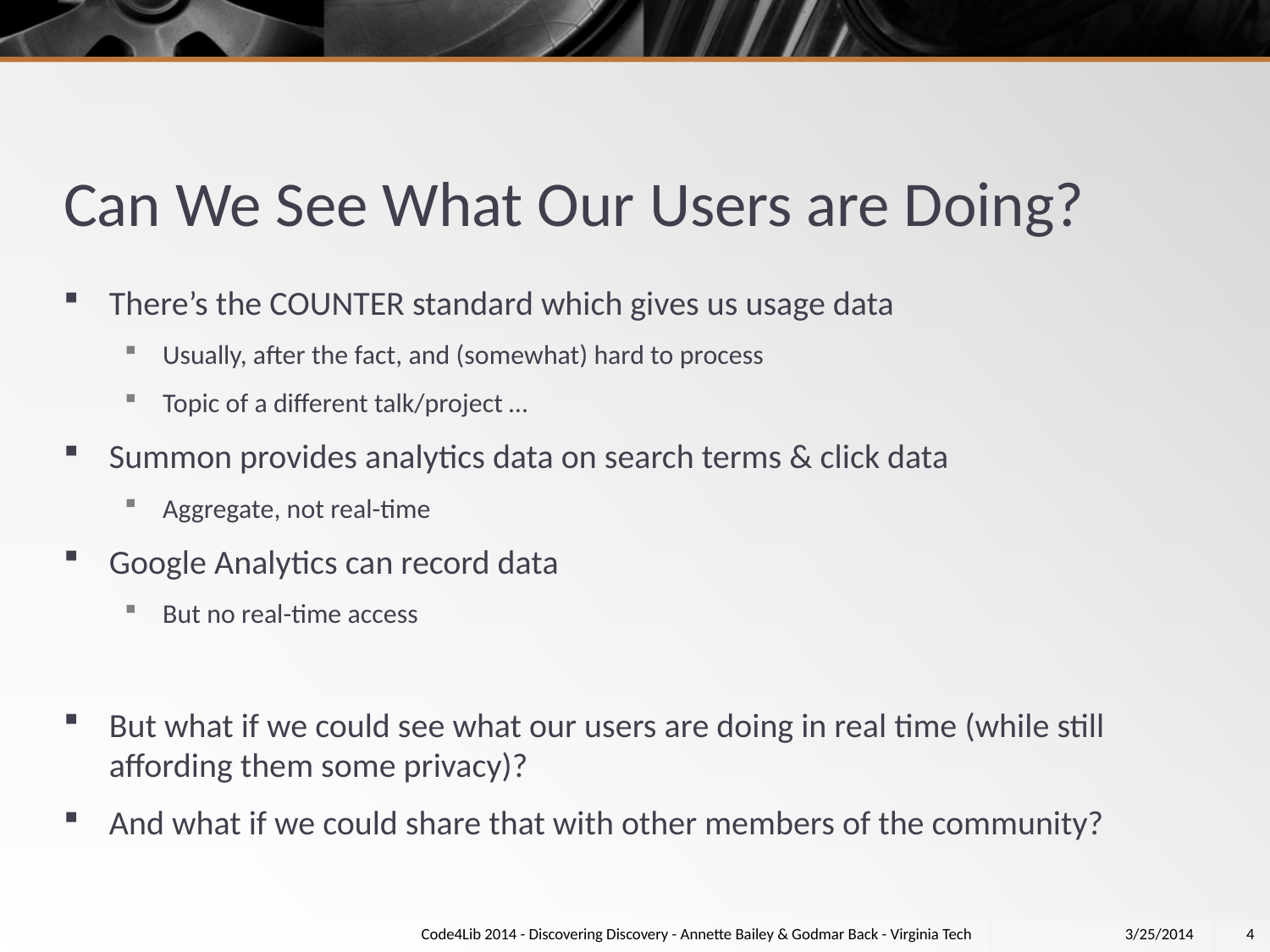

# Can We See What Our Users are Doing?
There’s the COUNTER standard which gives us usage data
Usually, after the fact, and (somewhat) hard to process
Topic of a different talk/project …
Summon provides analytics data on search terms & click data
Aggregate, not real-time
Google Analytics can record data
But no real-time access

But what if we could see what our users are doing in real time (while still affording them some privacy)?
And what if we could share that with other members of the community?
Code4Lib 2014 - Discovering Discovery - Annette Bailey & Godmar Back - Virginia Tech
3/25/2014
4